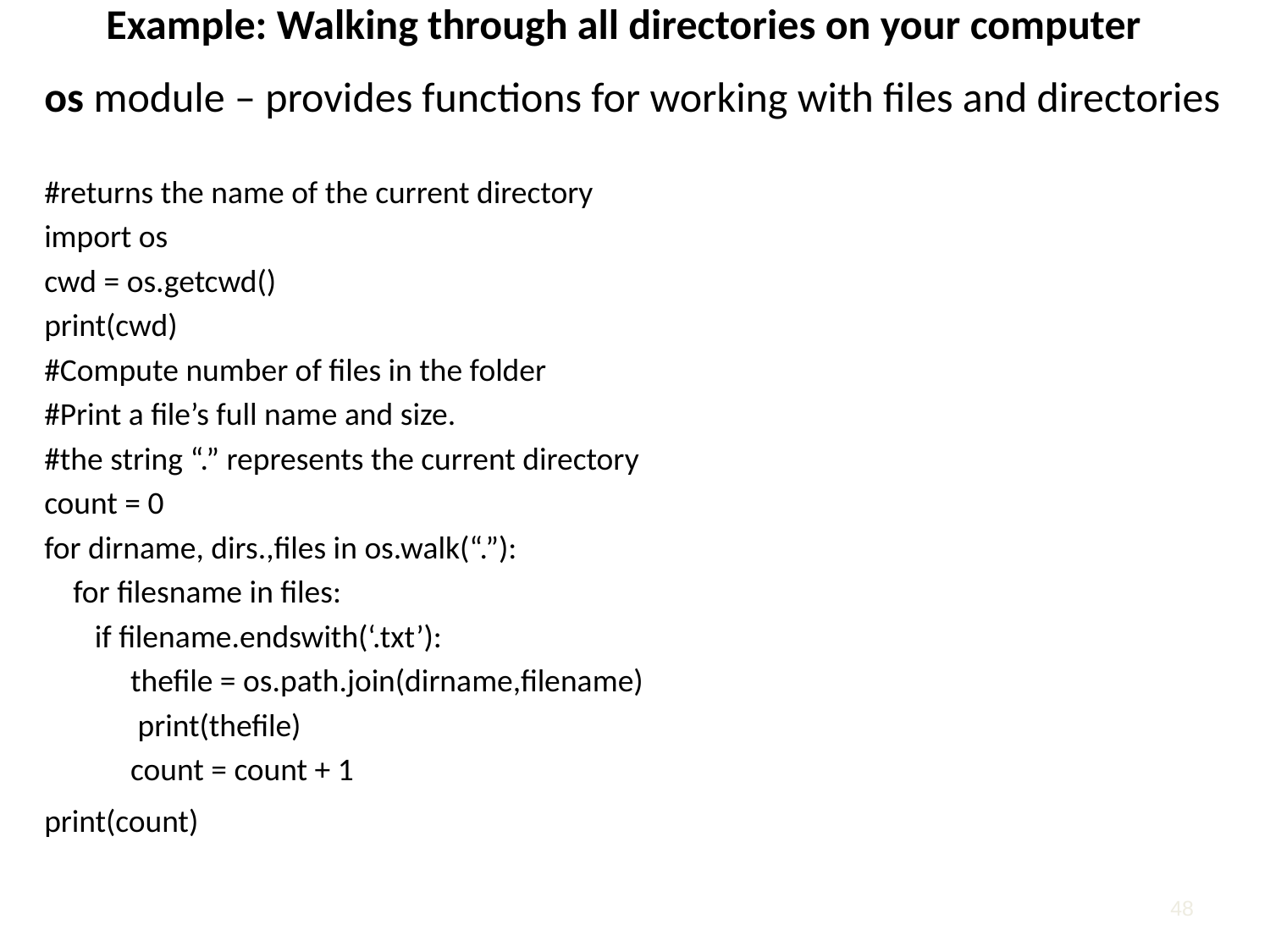

Example: Walking through all directories on your computer

os module – provides functions for working with files and directories

#returns the name of the current directory
import os
cwd = os.getcwd()
print(cwd)
#Compute number of files in the folder
#Print a file’s full name and size.
#the string “.” represents the current directory
count = 0
for dirname, dirs.,files in os.walk(“.”):
    for filesname in files:
       if filename.endswith(‘.txt’):
            thefile = os.path.join(dirname,filename)
             print(thefile)
            count = count + 1
print(count)

48